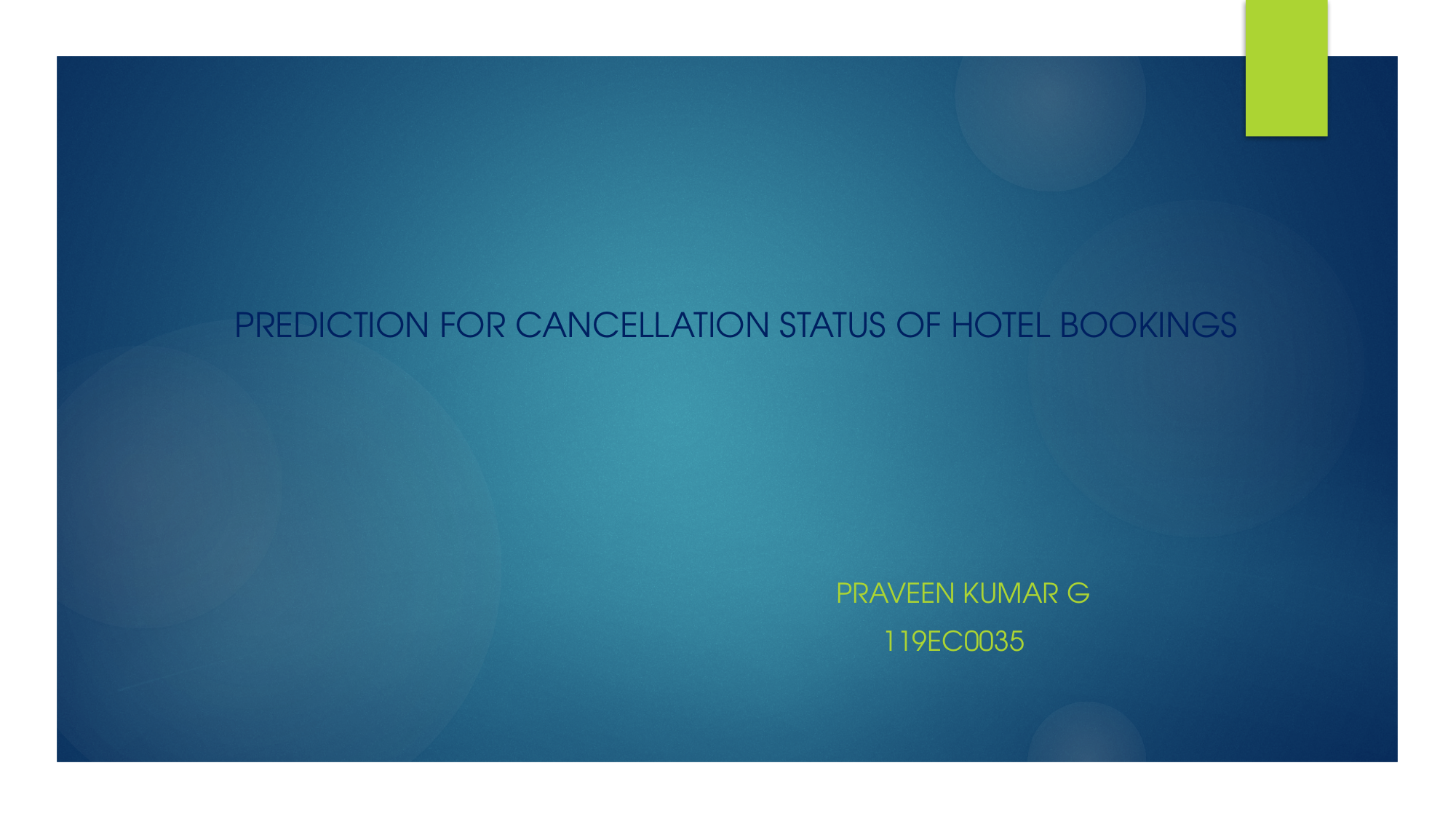

# PREDICTION FOR CANCELLATION STATUS OF HOTEL BOOKINGS
                                                                                          Praveen kumar g
                                                                                                119ec0035